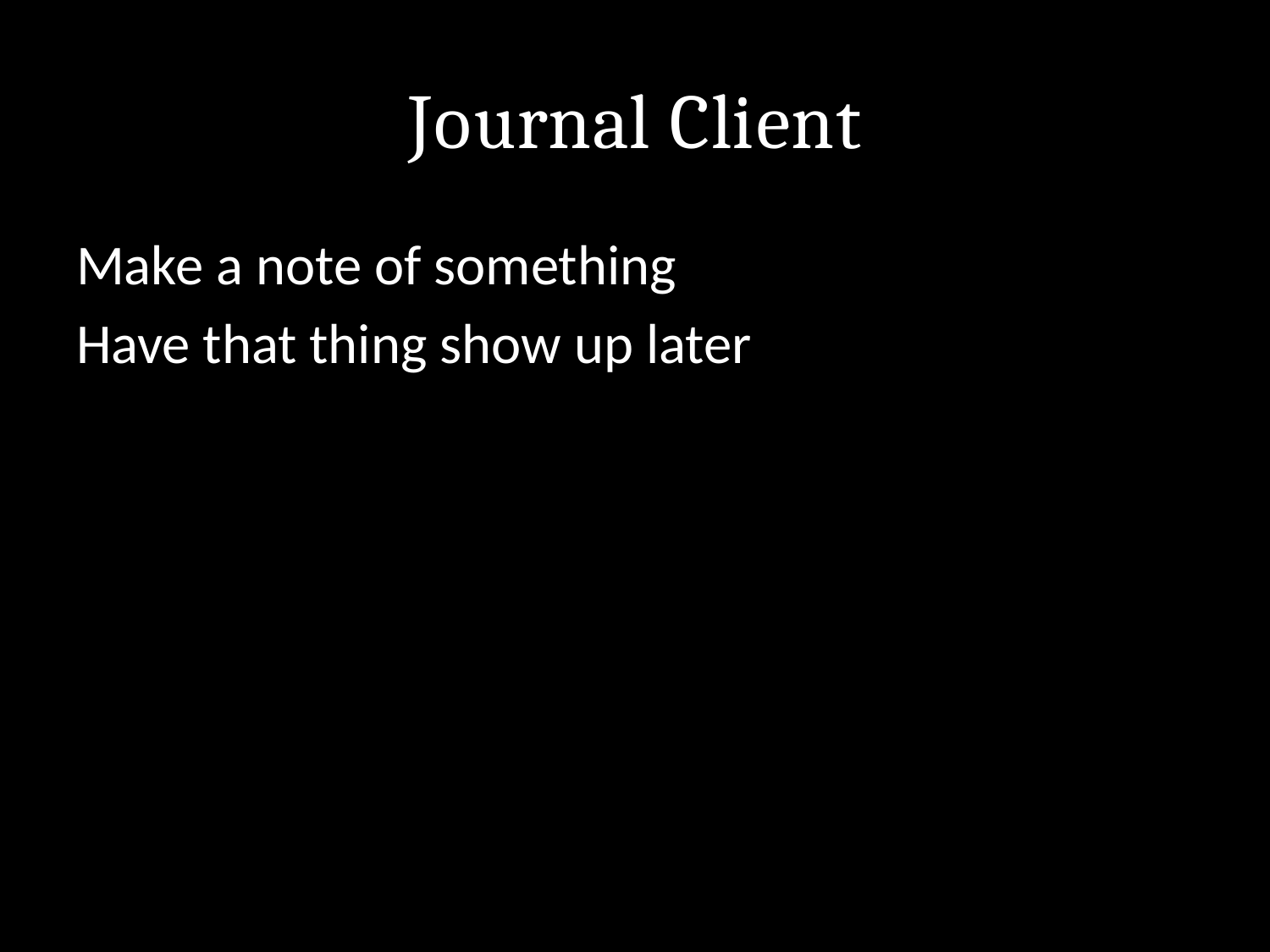

# Journal Client
Make a note of something
Have that thing show up later